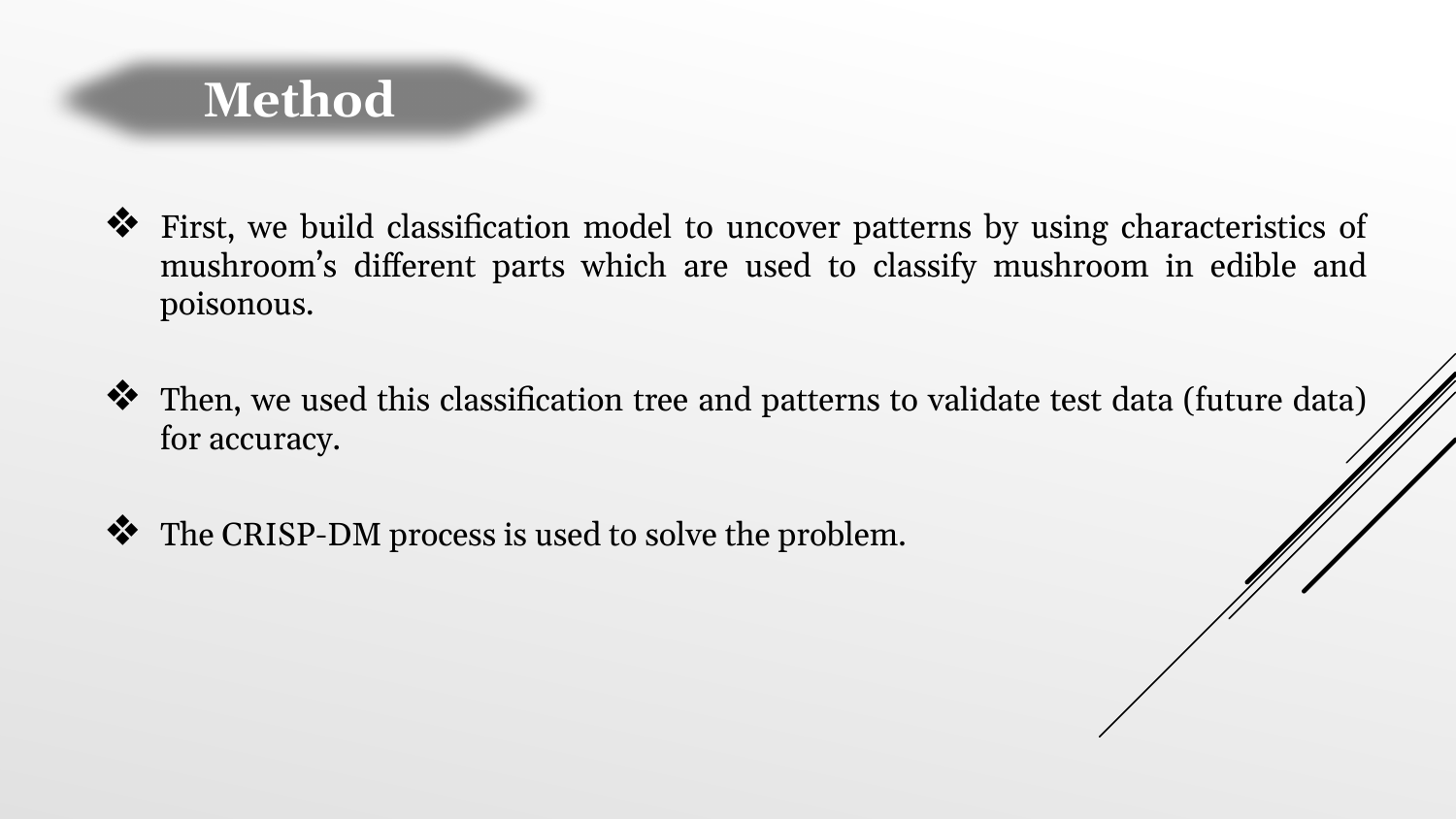

Method
First, we build classification model to uncover patterns by using characteristics of mushroom’s different parts which are used to classify mushroom in edible and poisonous.

Then, we used this classification tree and patterns to validate test data (future data) for accuracy.

The CRISP-DM process is used to solve the problem.